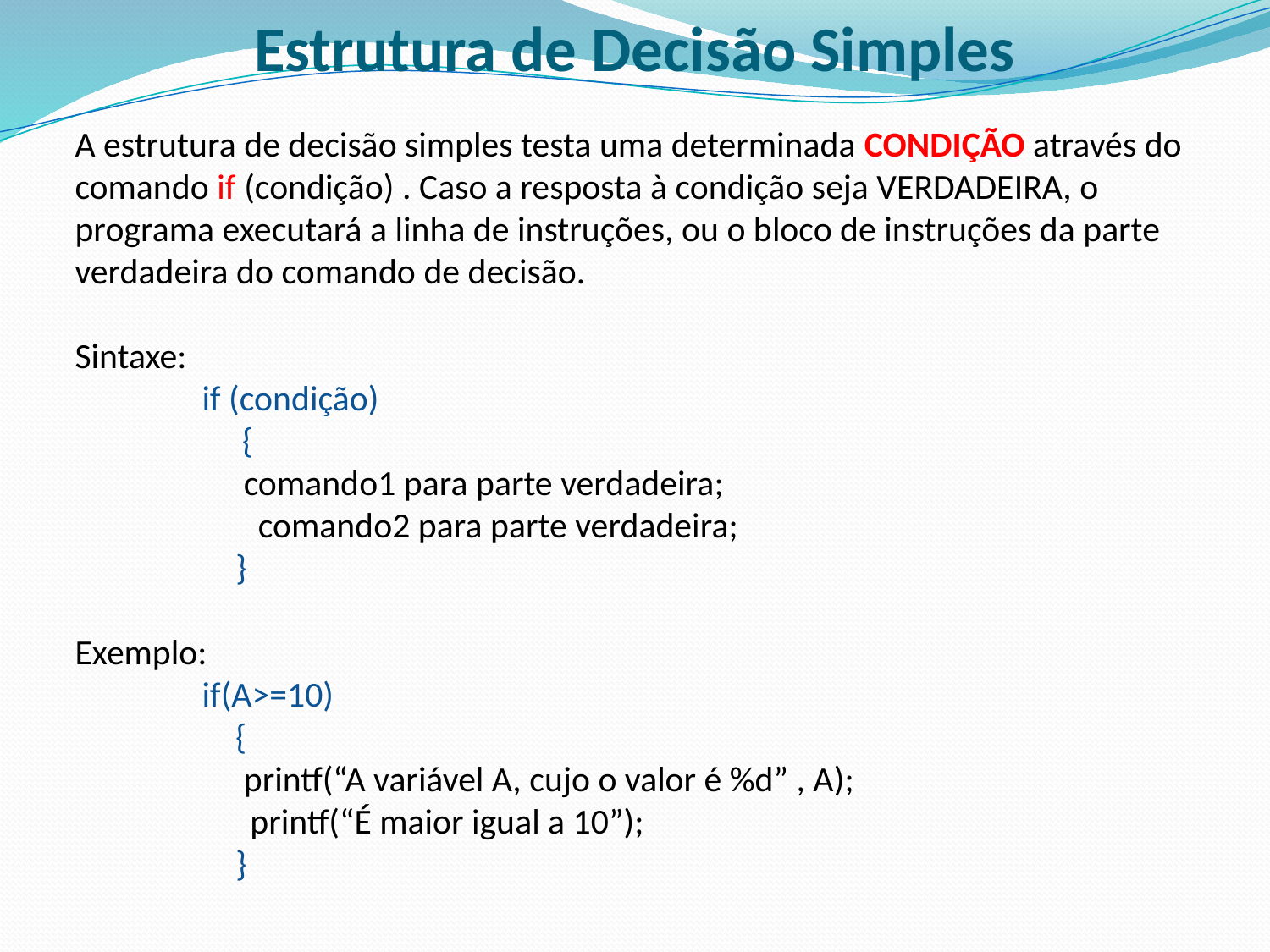

Estrutura de Decisão Simples
# A estrutura de decisão simples testa uma determinada CONDIÇÃO através do comando if (condição) . Caso a resposta à condição seja VERDADEIRA, o programa executará a linha de instruções, ou o bloco de instruções da parte verdadeira do comando de decisão. Sintaxe: if (condição) { comando1 para parte verdadeira; comando2 para parte verdadeira; } Exemplo: if(A>=10) { printf(“A variável A, cujo o valor é %d” , A); printf(“É maior igual a 10”); }